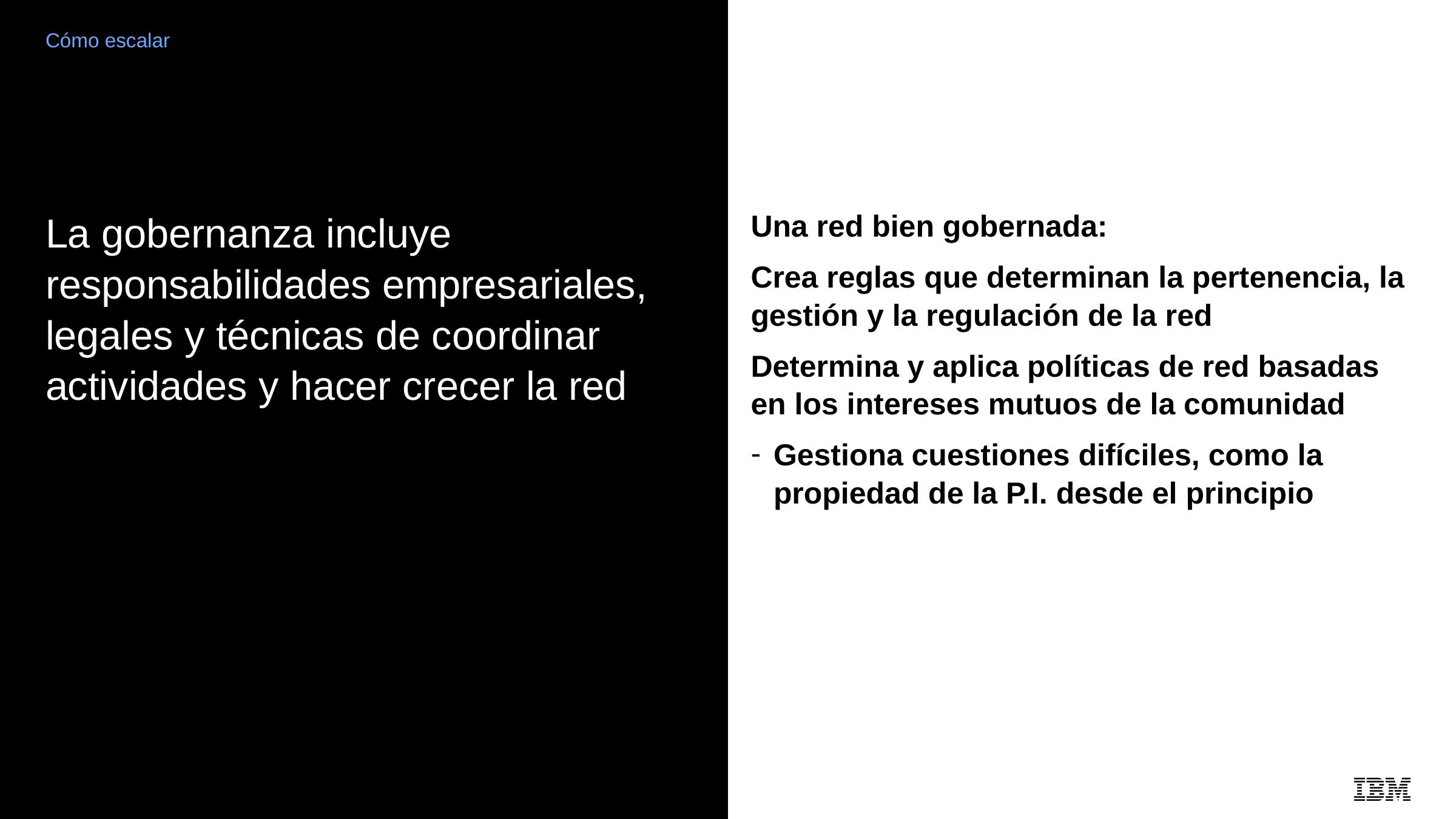

Cómo escalar

La gobernanza incluye responsabilidades empresariales, legales y técnicas de coordinar actividades y hacer crecer la red

Una red bien gobernada:
Crea reglas que determinan la pertenencia, la gestión y la regulación de la red
Determina y aplica políticas de red basadas en los intereses mutuos de la comunidad
Gestiona cuestiones difíciles, como la propiedad de la P.I. desde el principio